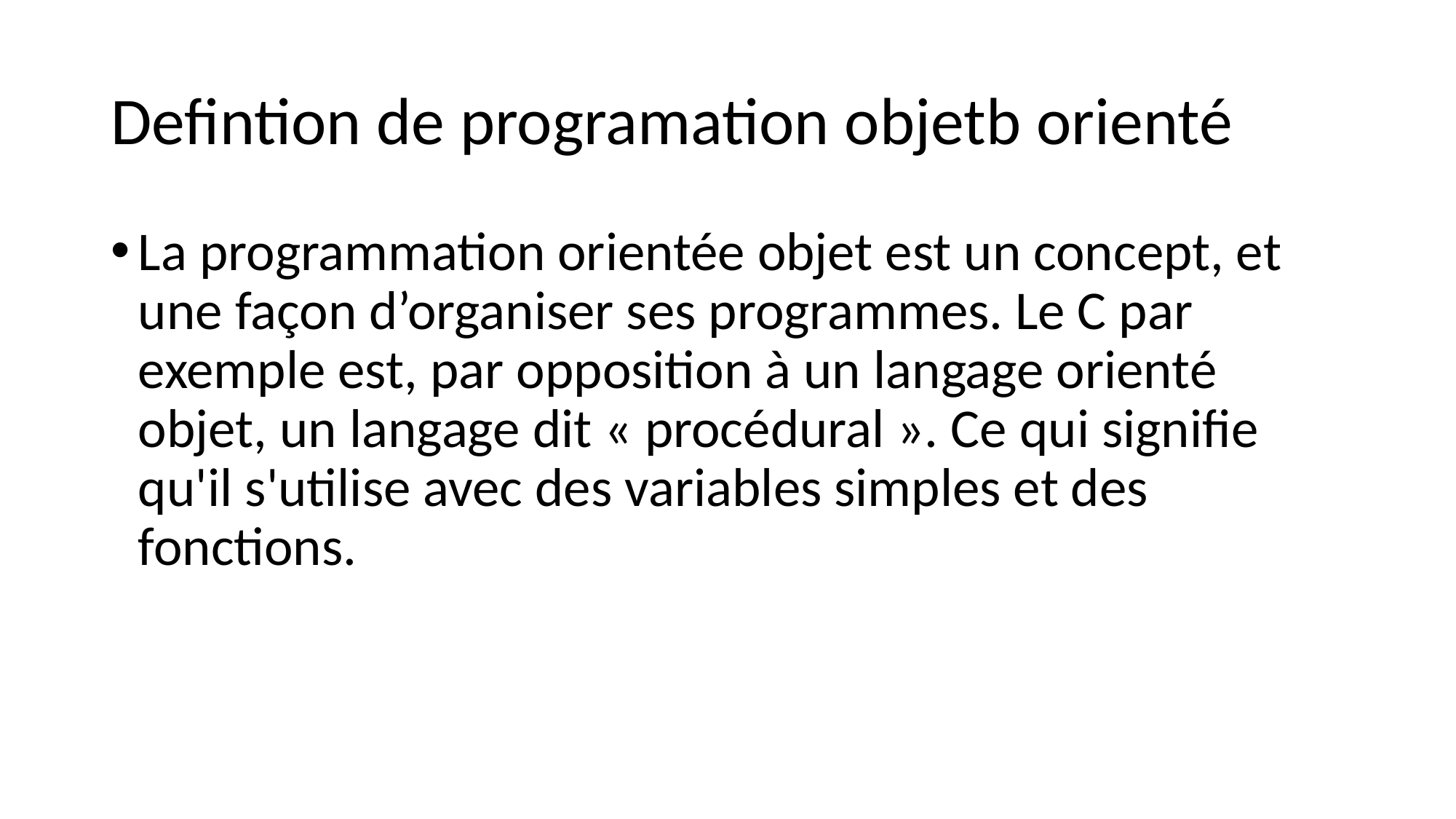

# Defintion de programation objetb orienté
La programmation orientée objet est un concept, et une façon d’organiser ses programmes. Le C par exemple est, par opposition à un langage orienté objet, un langage dit « procédural ». Ce qui signifie qu'il s'utilise avec des variables simples et des fonctions.